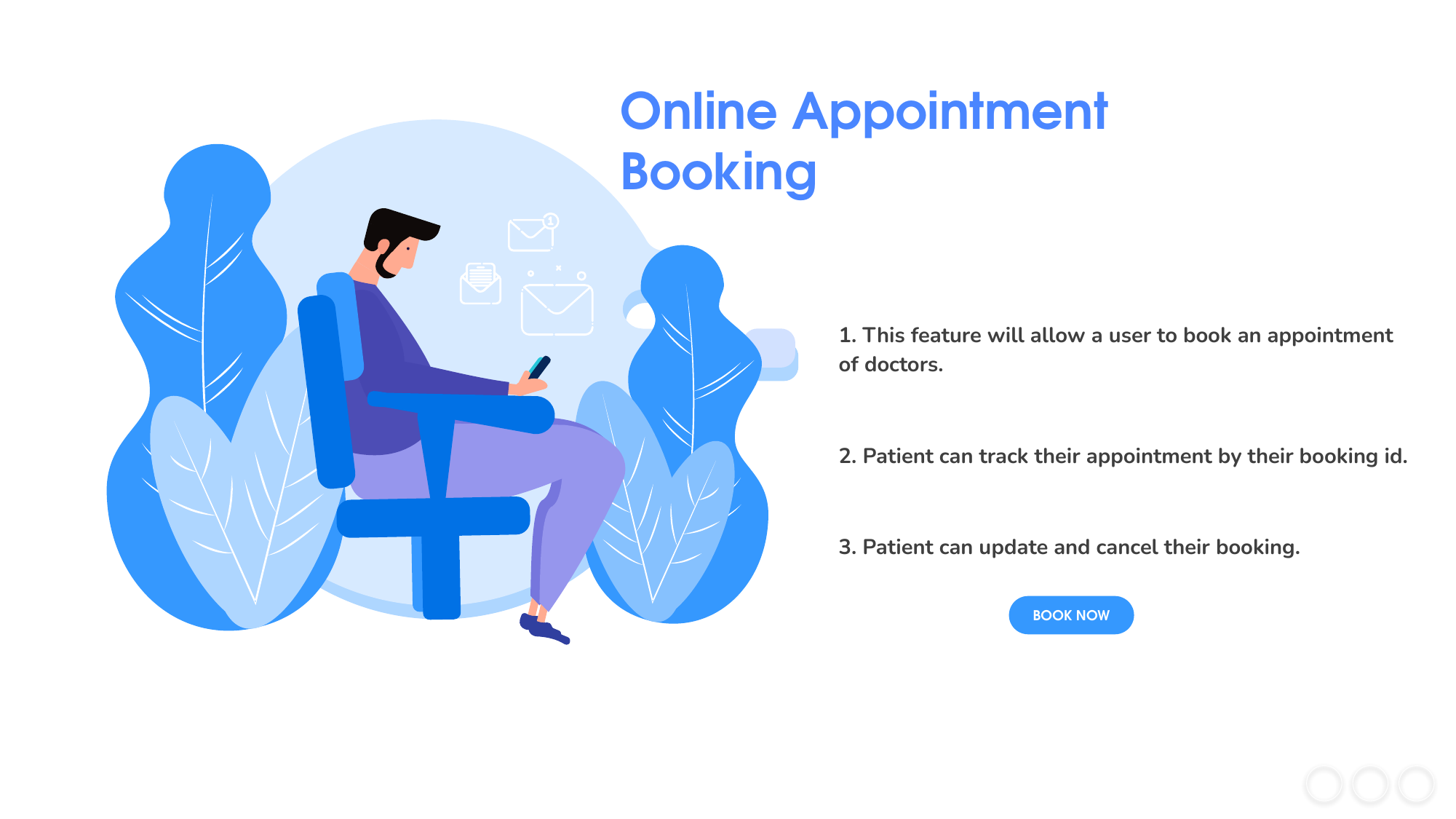

Online Appointment Booking

1. This feature will allow a user to book an appointment of doctors.

2. Patient can track their appointment by their booking id.
3. Patient can update and cancel their booking.
BOOK NOW